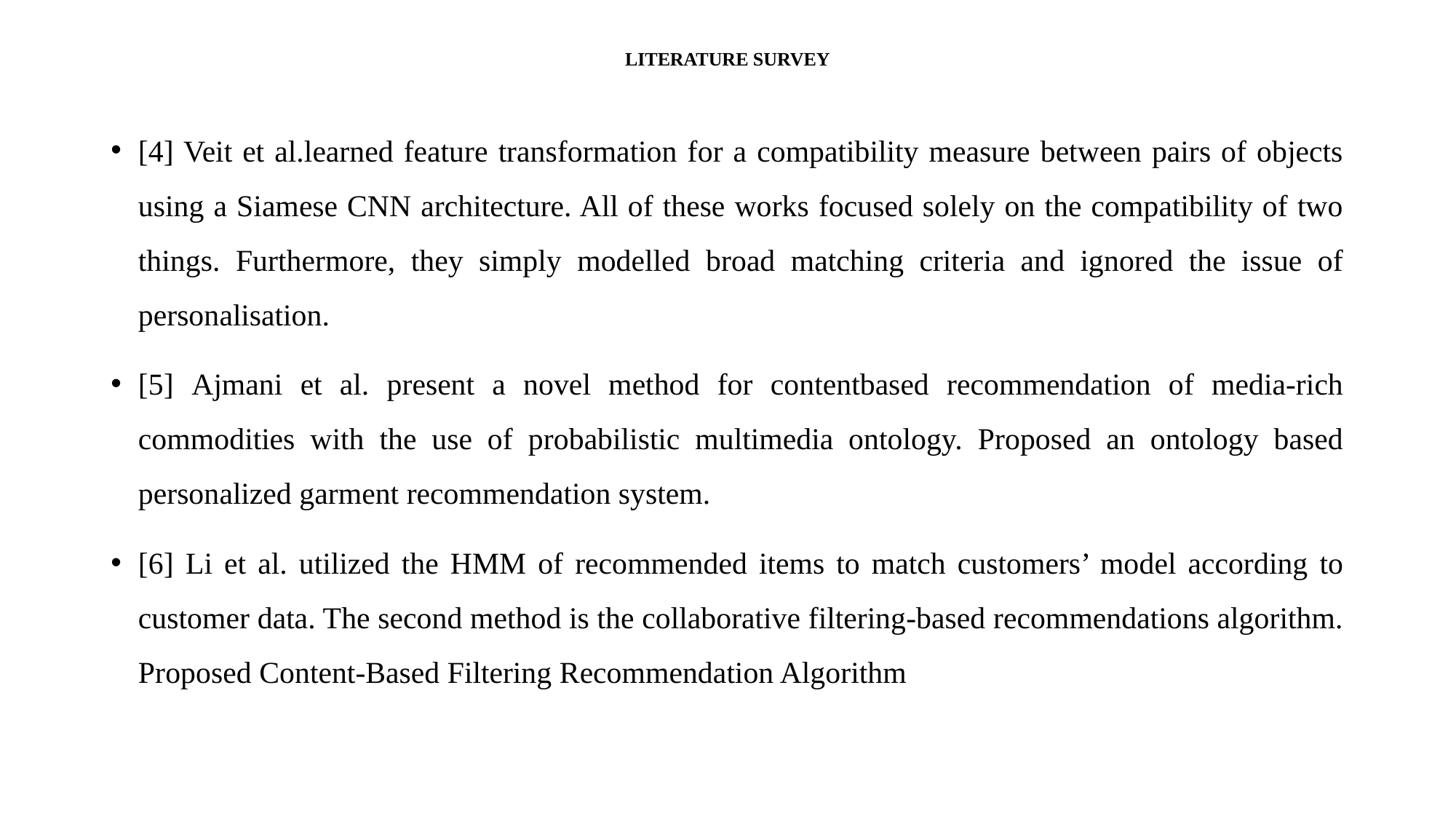

# LITERATURE SURVEY
[4] Veit et al.learned feature transformation for a compatibility measure between pairs of objects using a Siamese CNN architecture. All of these works focused solely on the compatibility of two things. Furthermore, they simply modelled broad matching criteria and ignored the issue of personalisation.
[5] Ajmani et al. present a novel method for contentbased recommendation of media-rich commodities with the use of probabilistic multimedia ontology. Proposed an ontology based personalized garment recommendation system.
[6] Li et al. utilized the HMM of recommended items to match customers’ model according to customer data. The second method is the collaborative filtering-based recommendations algorithm. Proposed Content-Based Filtering Recommendation Algorithm